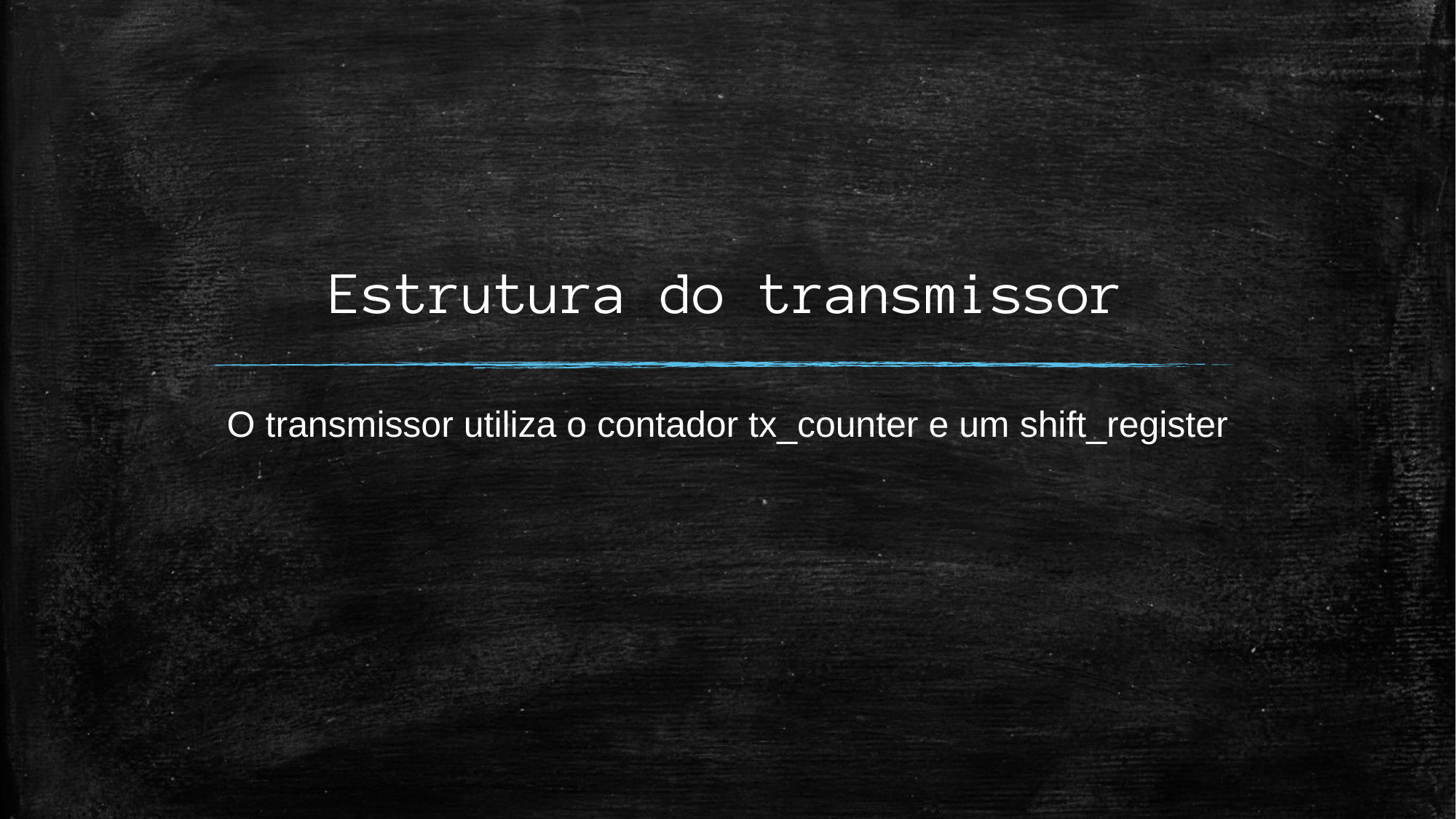

# Estrutura do transmissor
O transmissor utiliza o contador tx_counter e um shift_register